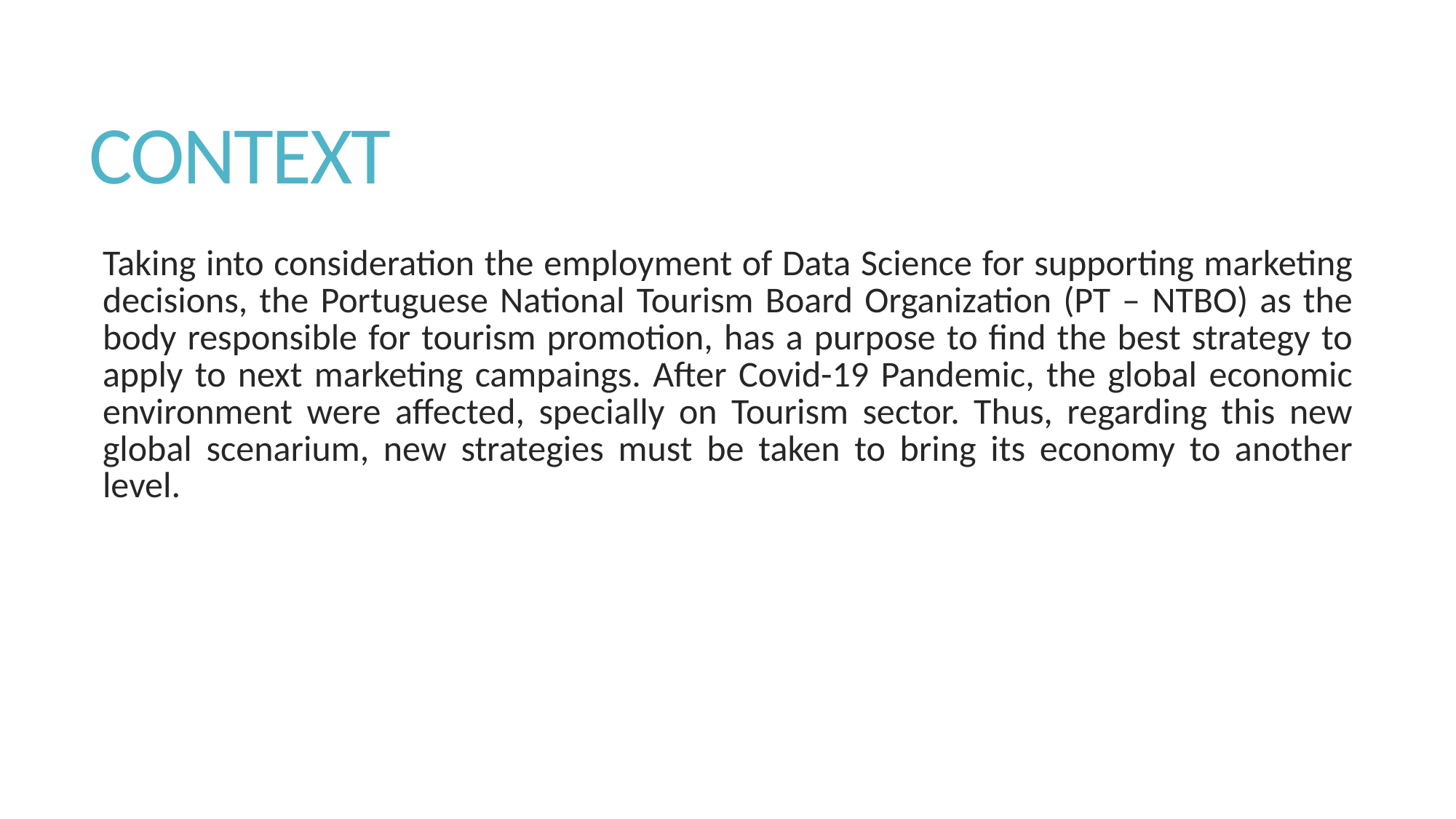

# CONTEXT
Taking into consideration the employment of Data Science for supporting marketing decisions, the Portuguese National Tourism Board Organization (PT – NTBO) as the body responsible for tourism promotion, has a purpose to find the best strategy to apply to next marketing campaings. After Covid-19 Pandemic, the global economic environment were affected, specially on Tourism sector. Thus, regarding this new global scenarium, new strategies must be taken to bring its economy to another level.